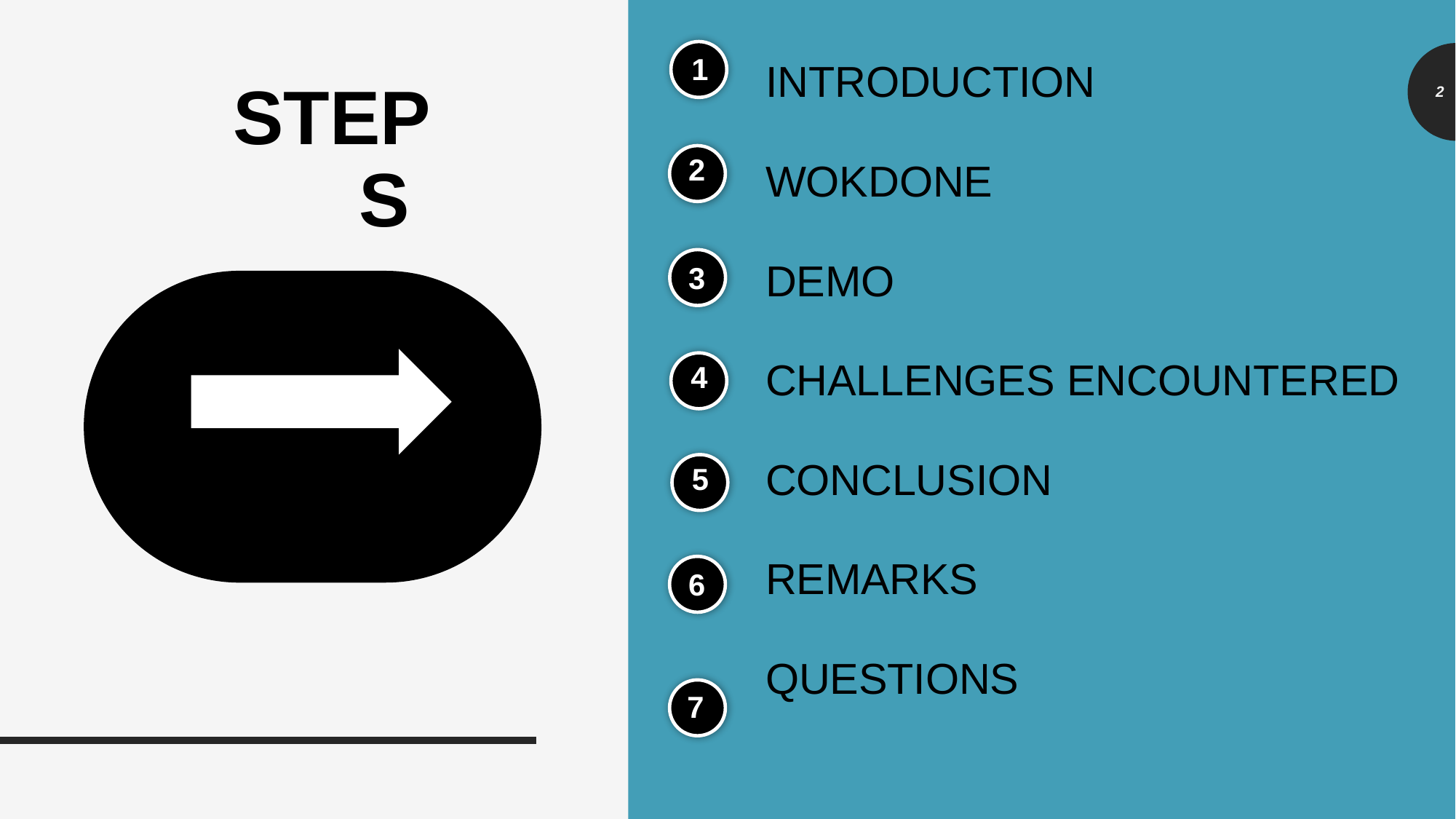

INTRODUCTION
WOKDONE
DEMO
CHALLENGES ENCOUNTERED
CONCLUSION
REMARKS
QUESTIONS

1
# STEPS
2

3

4

5

6

7